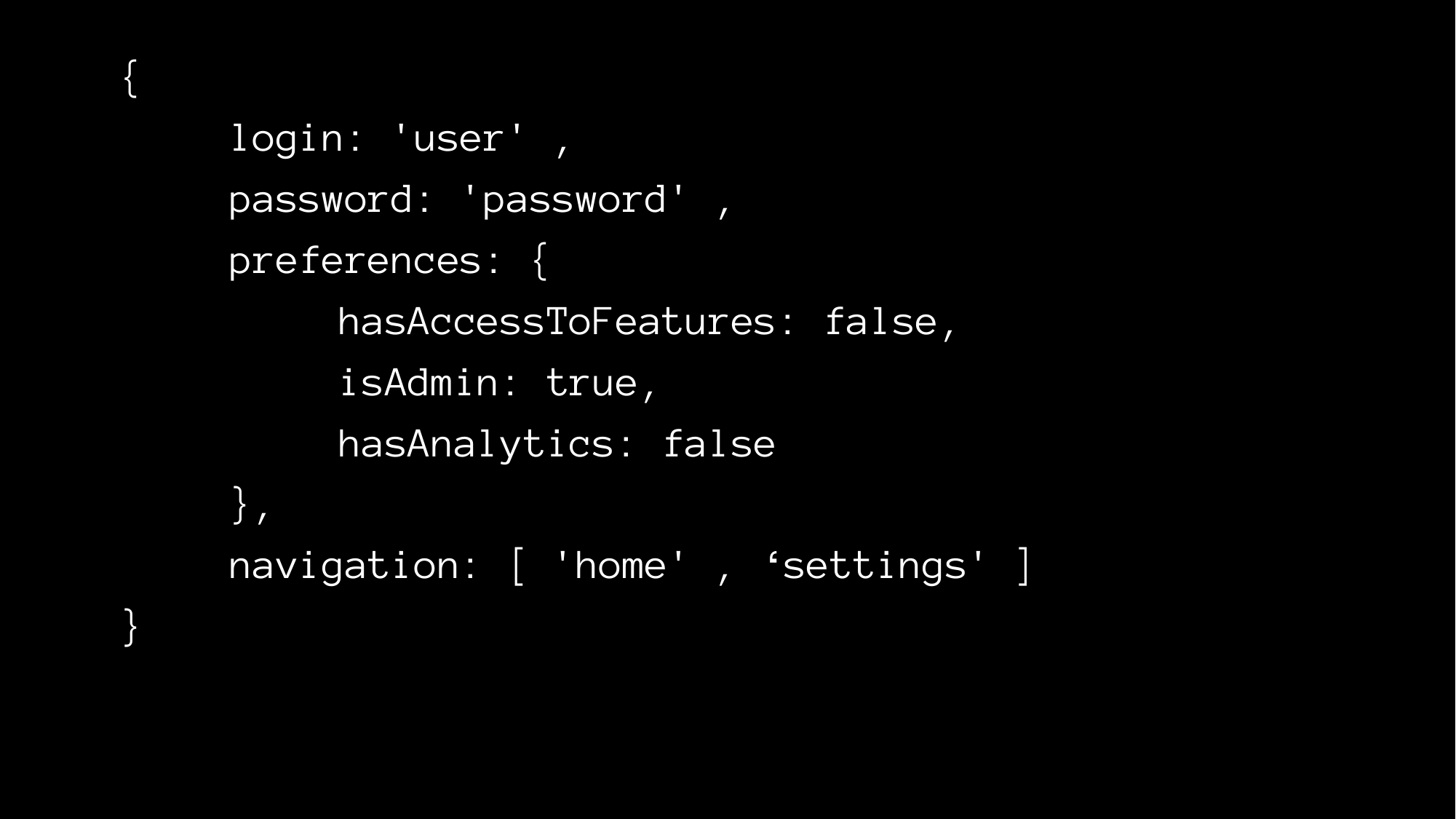

{
	login: 'user' ,
	password: 'password' ,
	preferences: {
		hasAccessToFeatures: false,
		isAdmin: true,
		hasAnalytics: false
	},
	navigation: [ 'home' , ‘settings' ]
}